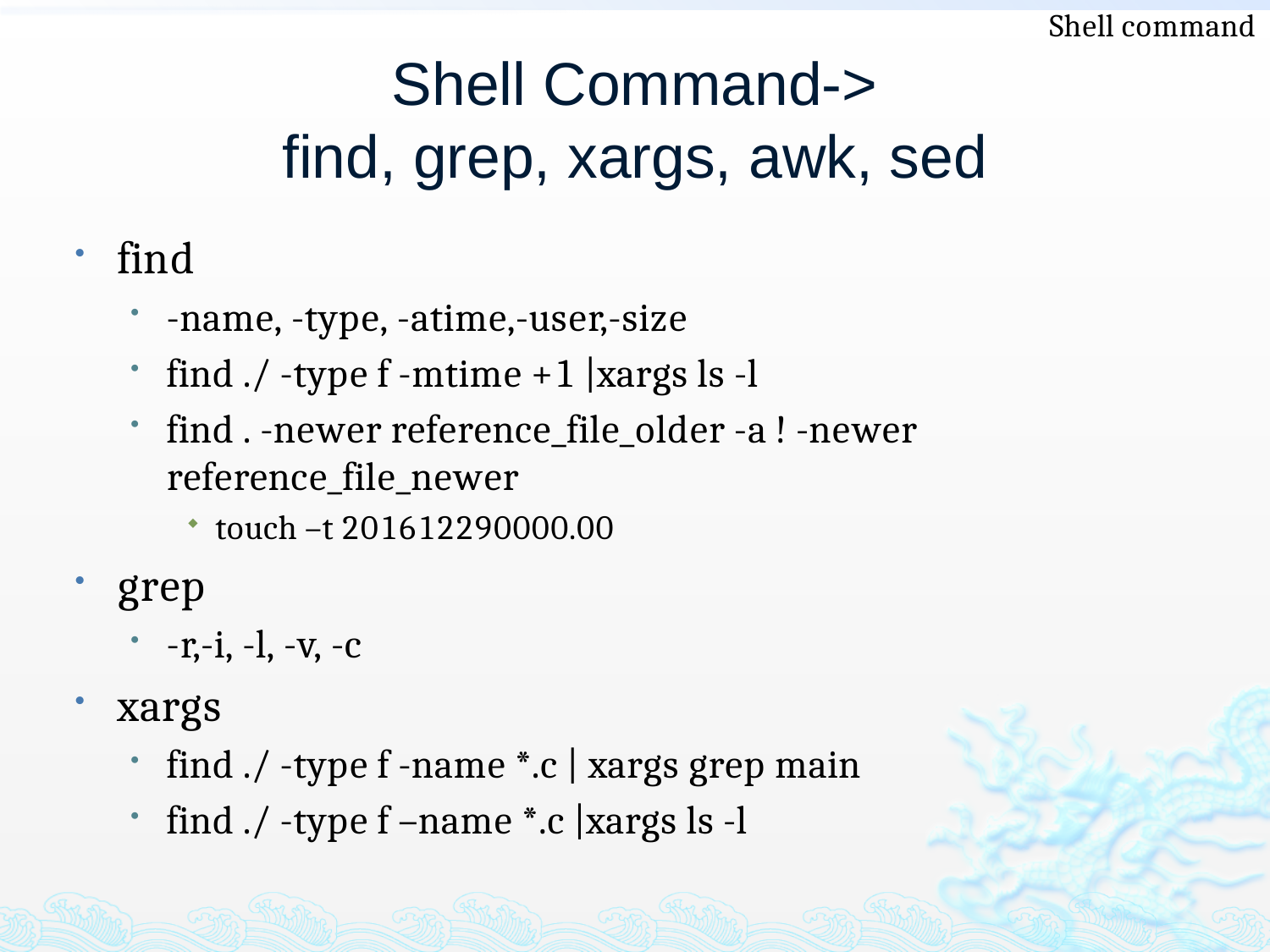

Shell command
# Shell Command-> find, grep, xargs, awk, sed
find
-name, -type, -atime,-user,-size
find ./ -type f -mtime +1 |xargs ls -l
find . -newer reference_file_older -a ! -newer reference_file_newer
touch –t 201612290000.00
grep
-r,-i, -l, -v, -c
xargs
find ./ -type f -name *.c | xargs grep main
find ./ -type f –name *.c |xargs ls -l